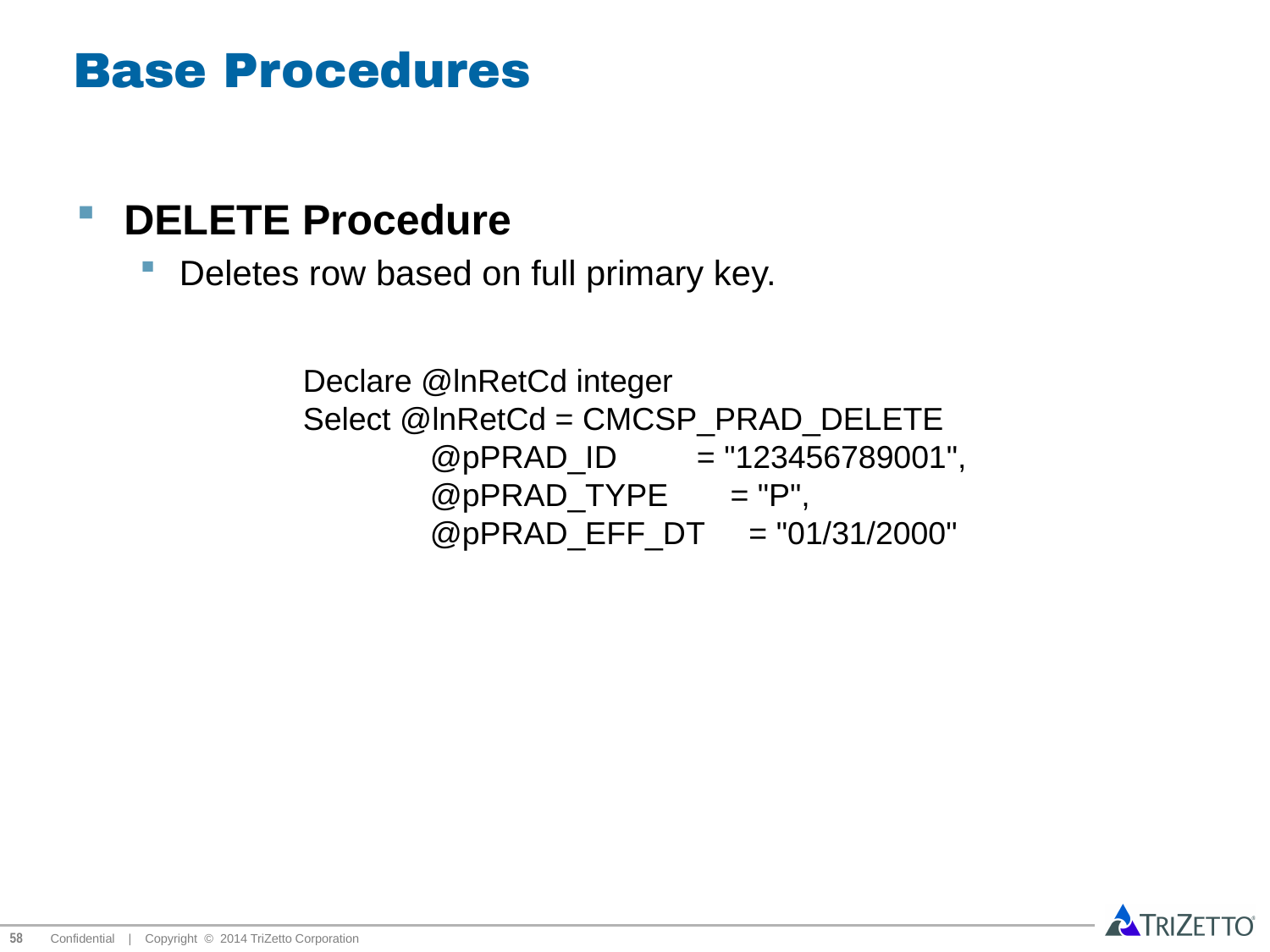

# Base Procedures
DELETE Procedure
Deletes row based on full primary key.

Declare @lnRetCd integer
Select @lnRetCd = CMCSP_PRAD_DELETE
	@pPRAD_ID         = "123456789001",
	@pPRAD_TYPE       = "P",
	@pPRAD_EFF_DT     = "01/31/2000"